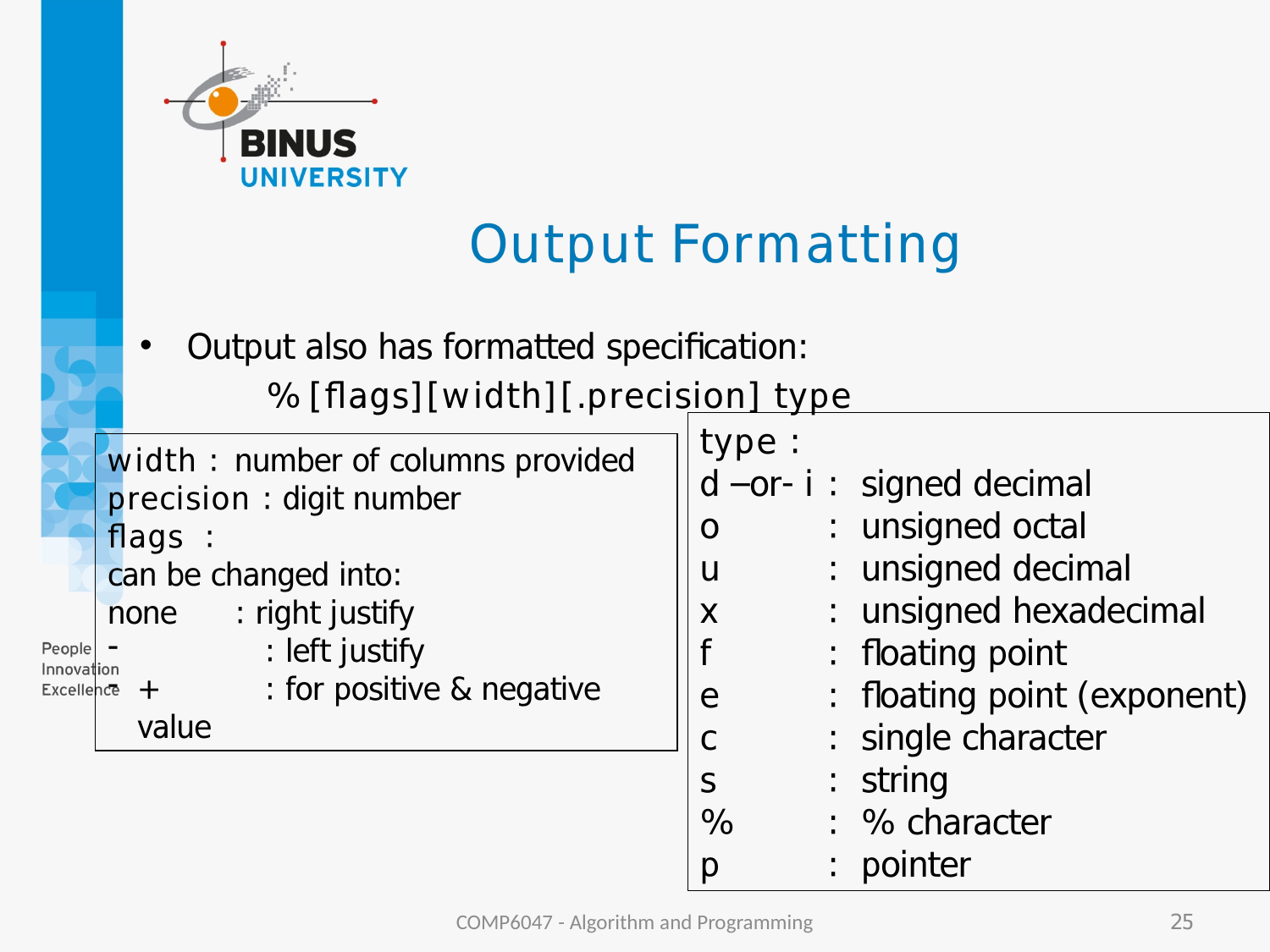

# Output Formatting
Output also has formatted specification:
%[flags][width][.precision] type

type :
d –or- i 	:  signed decimal
o	:  unsigned octal
u	:  unsigned decimal
x	:  unsigned hexadecimal
f	:  floating point
e	:  floating point (exponent)
c	:  single character
s	:  string
%	:  % character
p	:  pointer
width :	number of columns provided
precision : digit number
flags  :
can be changed into:
none	: right justify
 	: left justify
+	: for positive & negative value
COMP6047 - Algorithm and Programming
25